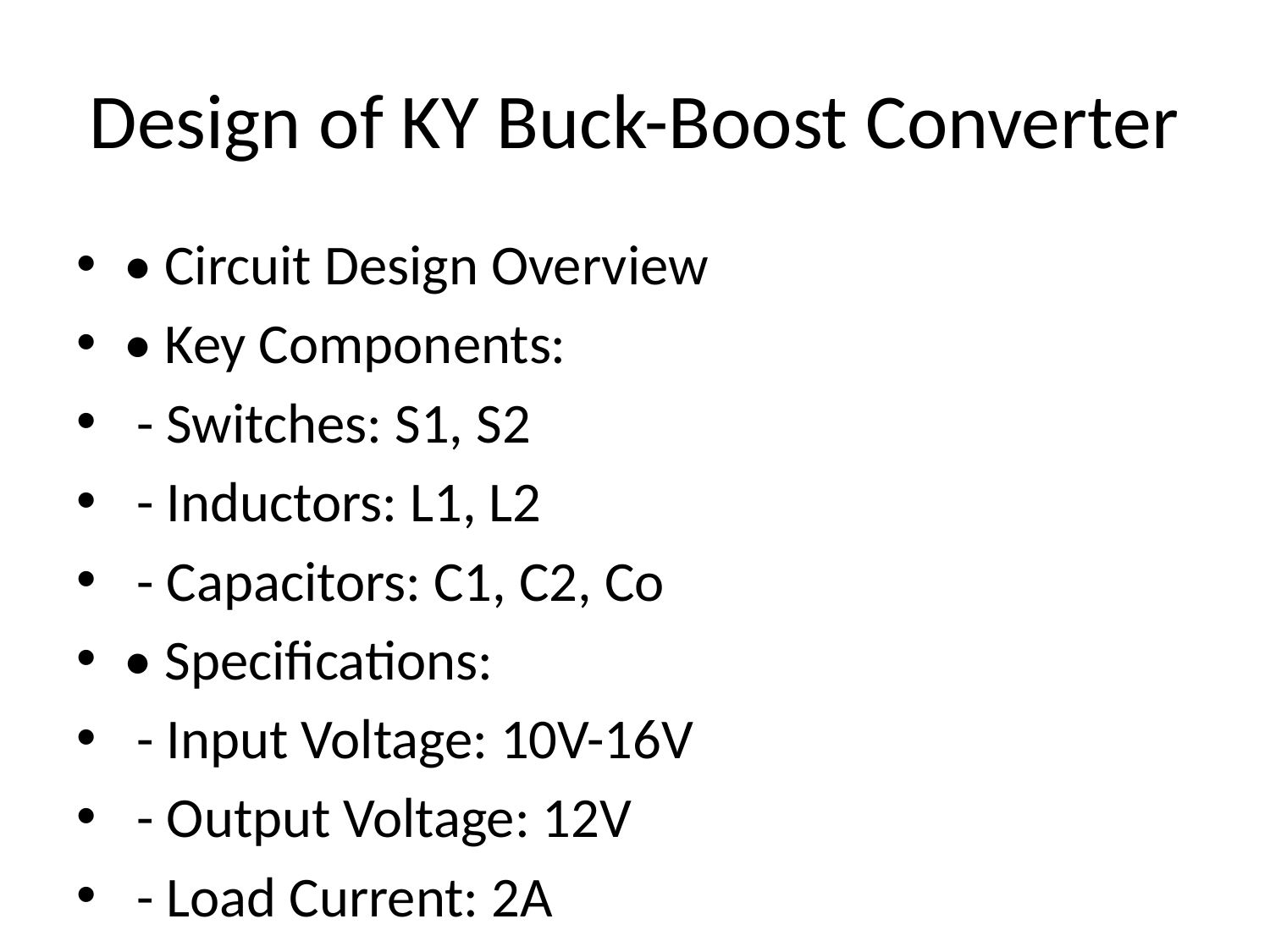

# Design of KY Buck-Boost Converter
• Circuit Design Overview
• Key Components:
 - Switches: S1, S2
 - Inductors: L1, L2
 - Capacitors: C1, C2, Co
• Specifications:
 - Input Voltage: 10V-16V
 - Output Voltage: 12V
 - Load Current: 2A
 - Switching Frequency: 10kHz